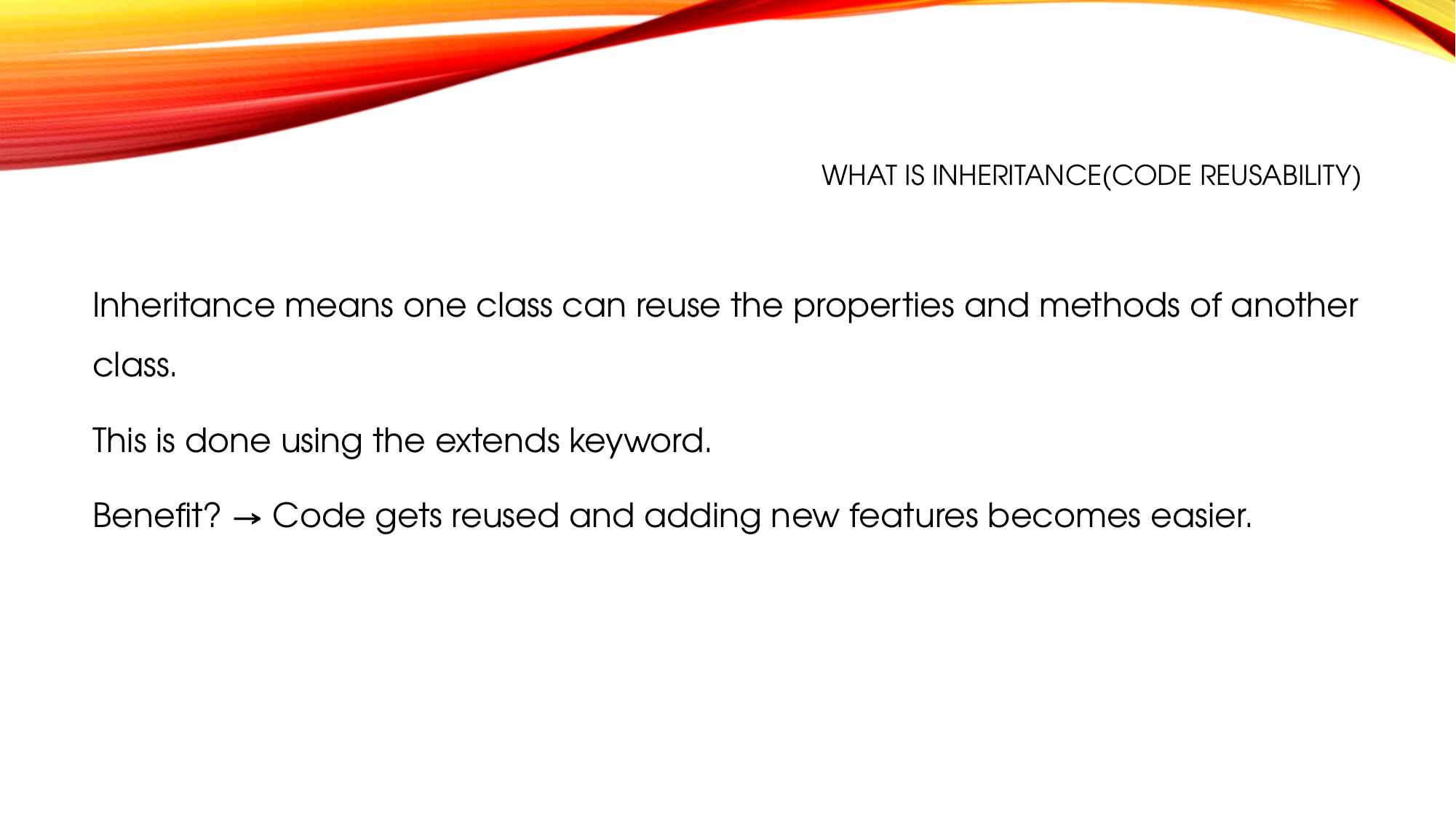

# what is inheritance(Code Reusability)

Inheritance means one class can reuse the properties and methods of another class.
This is done using the extends keyword.
Benefit? → Code gets reused and adding new features becomes easier.